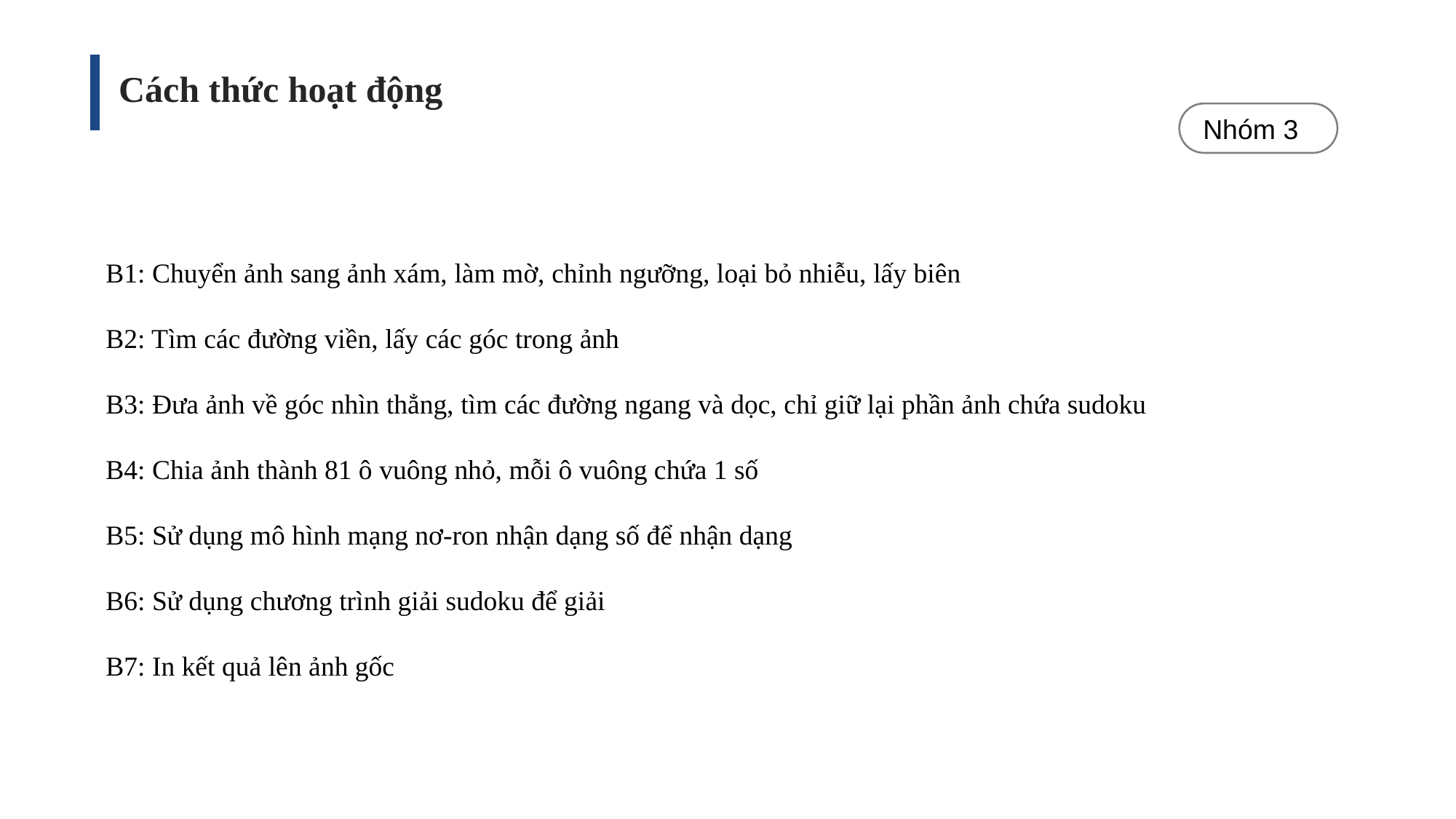

Cách thức hoạt động
Nhóm 3
B1: Chuyển ảnh sang ảnh xám, làm mờ, chỉnh ngưỡng, loại bỏ nhiễu, lấy biên
B2: Tìm các đường viền, lấy các góc trong ảnh
B3: Đưa ảnh về góc nhìn thẳng, tìm các đường ngang và dọc, chỉ giữ lại phần ảnh chứa sudoku
B4: Chia ảnh thành 81 ô vuông nhỏ, mỗi ô vuông chứa 1 số
B5: Sử dụng mô hình mạng nơ-ron nhận dạng số để nhận dạng
B6: Sử dụng chương trình giải sudoku để giải
B7: In kết quả lên ảnh gốc